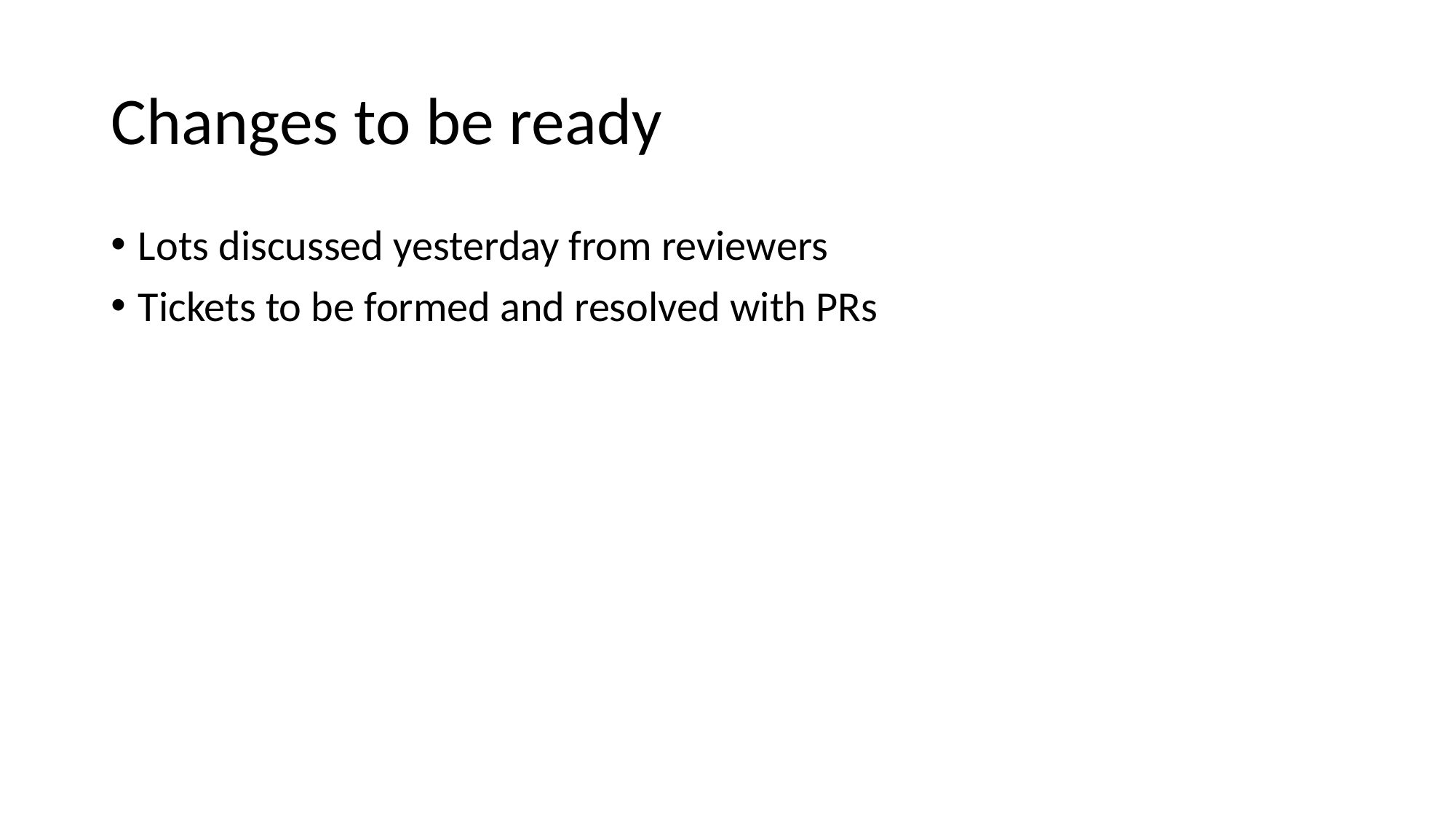

# Changes to be ready
Lots discussed yesterday from reviewers
Tickets to be formed and resolved with PRs